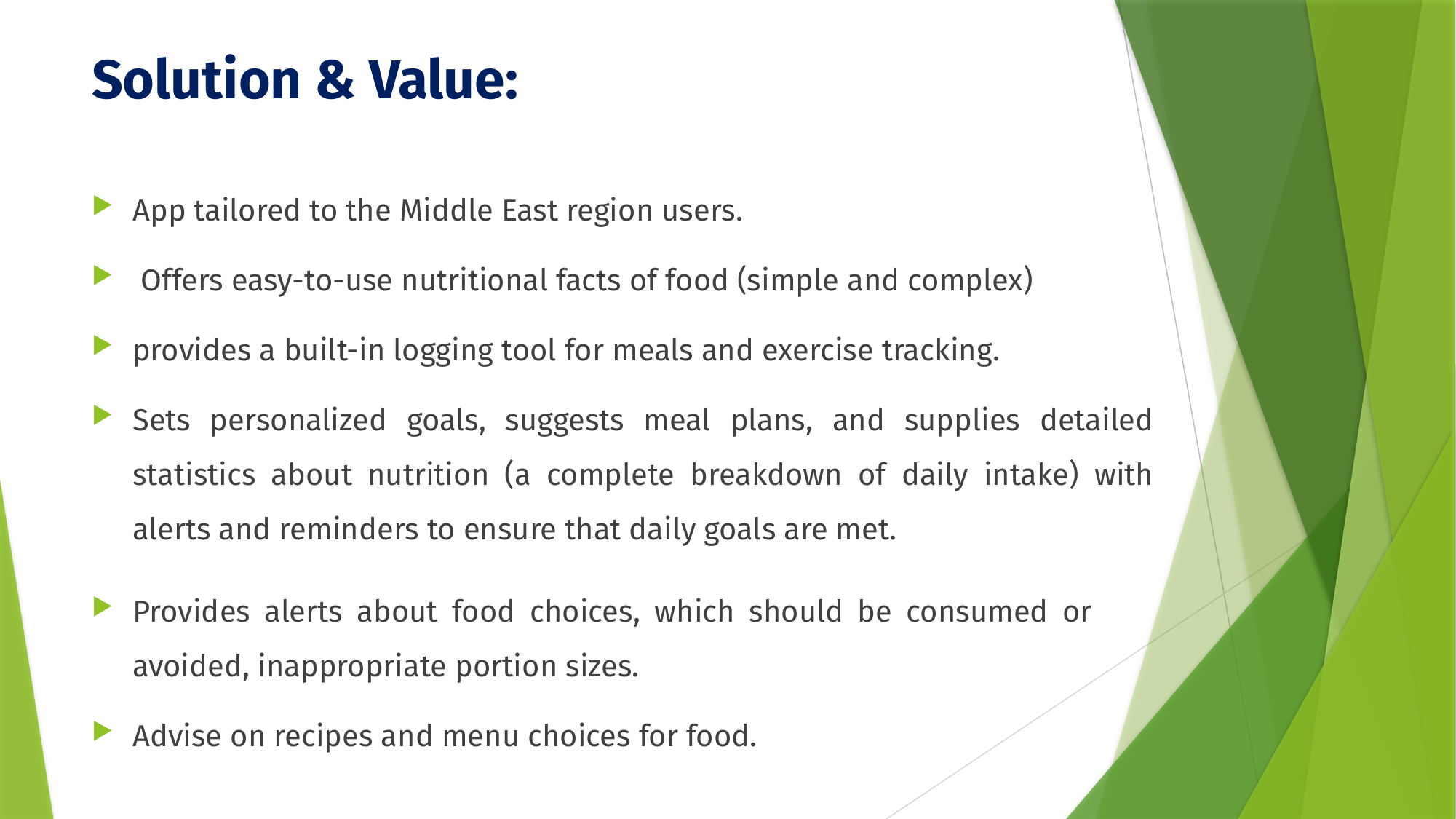

# Solution & Value:
App tailored to the Middle East region users.
 Offers easy-to-use nutritional facts of food (simple and complex)
provides a built-in logging tool for meals and exercise tracking.
Sets personalized goals, suggests meal plans, and supplies detailed statistics about nutrition (a complete breakdown of daily intake) with alerts and reminders to ensure that daily goals are met.

Provides alerts about food choices, which should be consumed or avoided, inappropriate portion sizes.
Advise on recipes and menu choices for food.